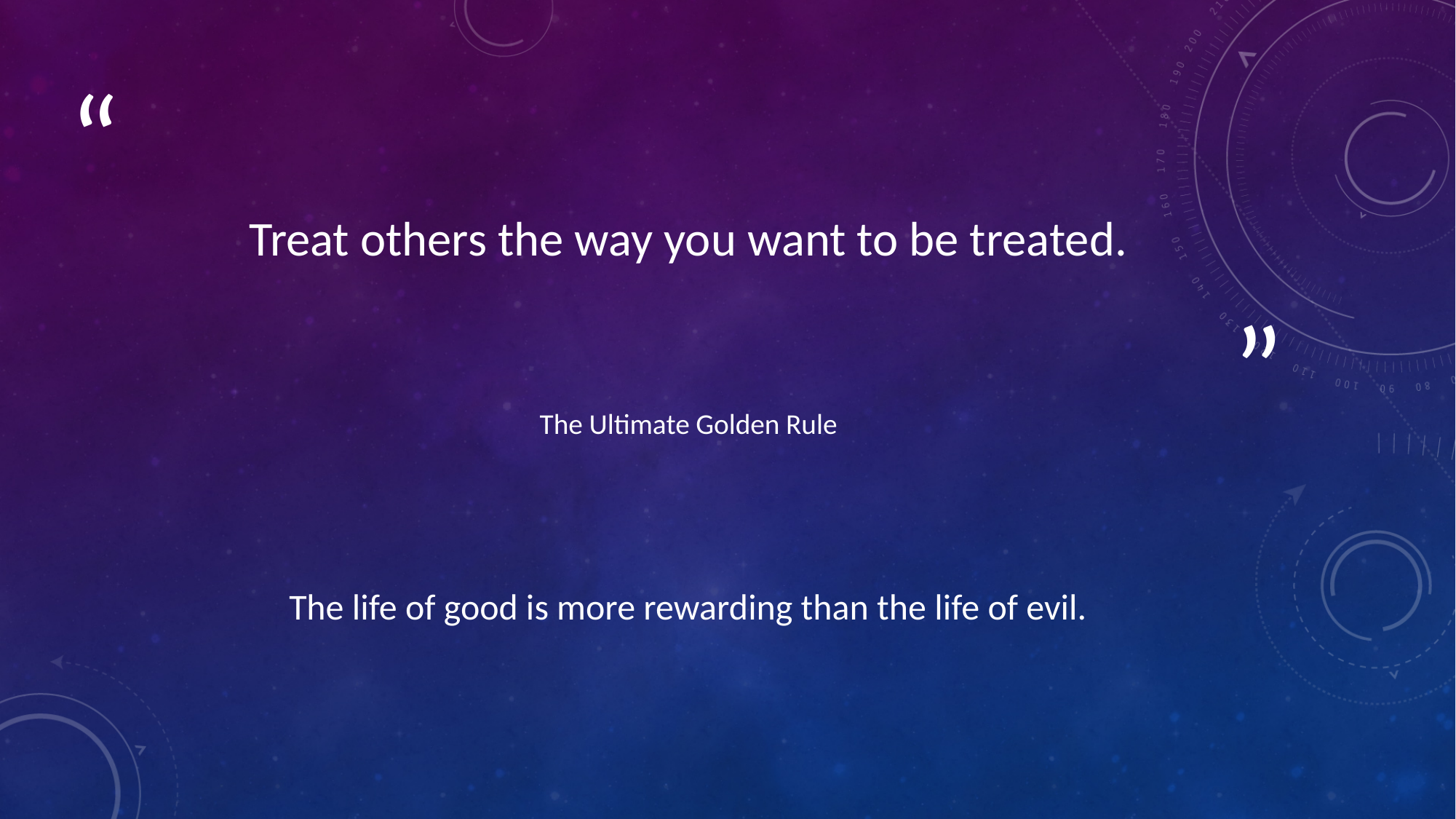

# Treat others the way you want to be treated.
The Ultimate Golden Rule
The life of good is more rewarding than the life of evil.